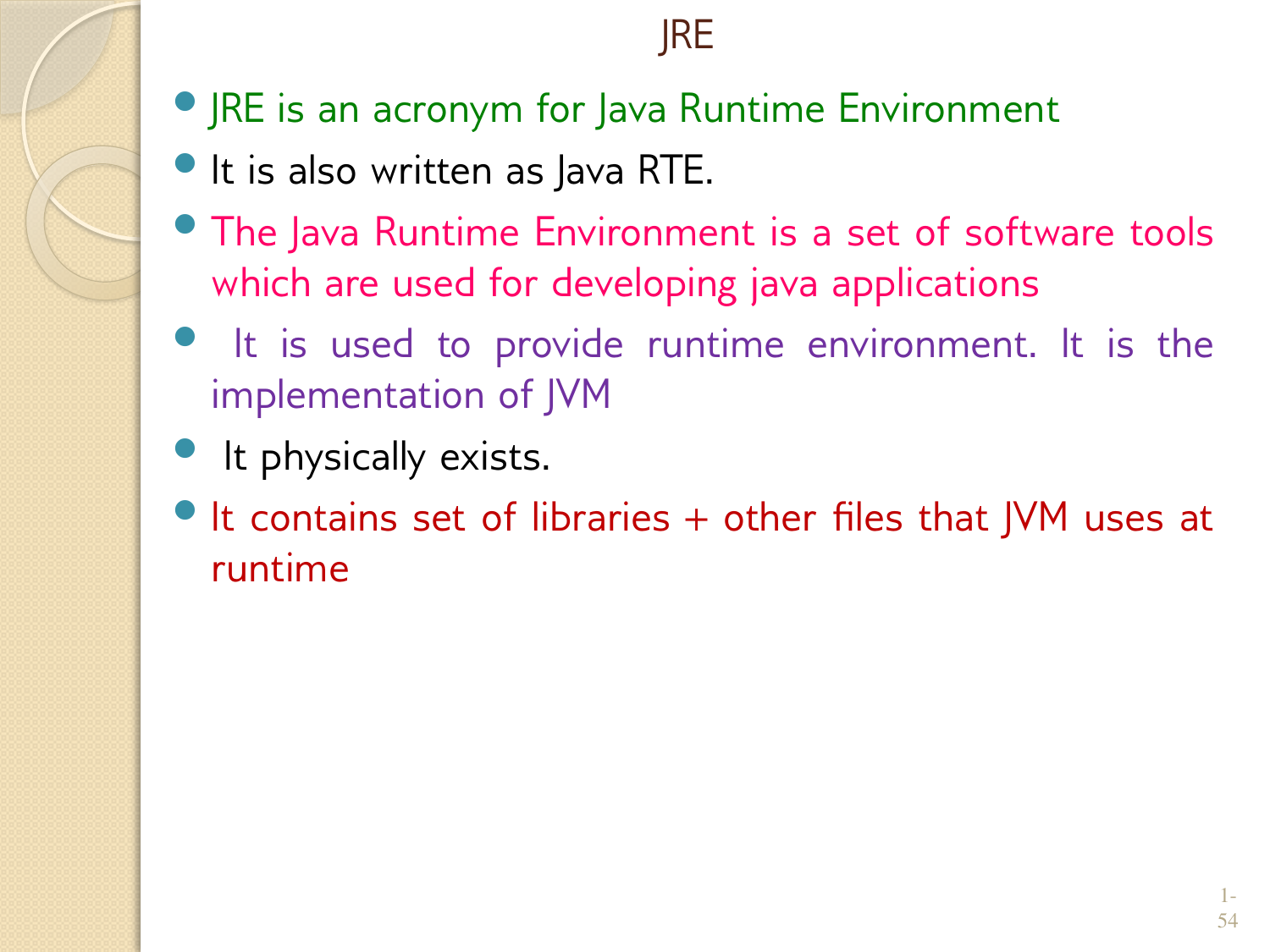

# JRE
JRE is an acronym for Java Runtime Environment
It is also written as Java RTE.
The Java Runtime Environment is a set of software tools which are used for developing java applications
 It is used to provide runtime environment. It is the implementation of JVM
 It physically exists.
It contains set of libraries + other files that JVM uses at runtime
1-54